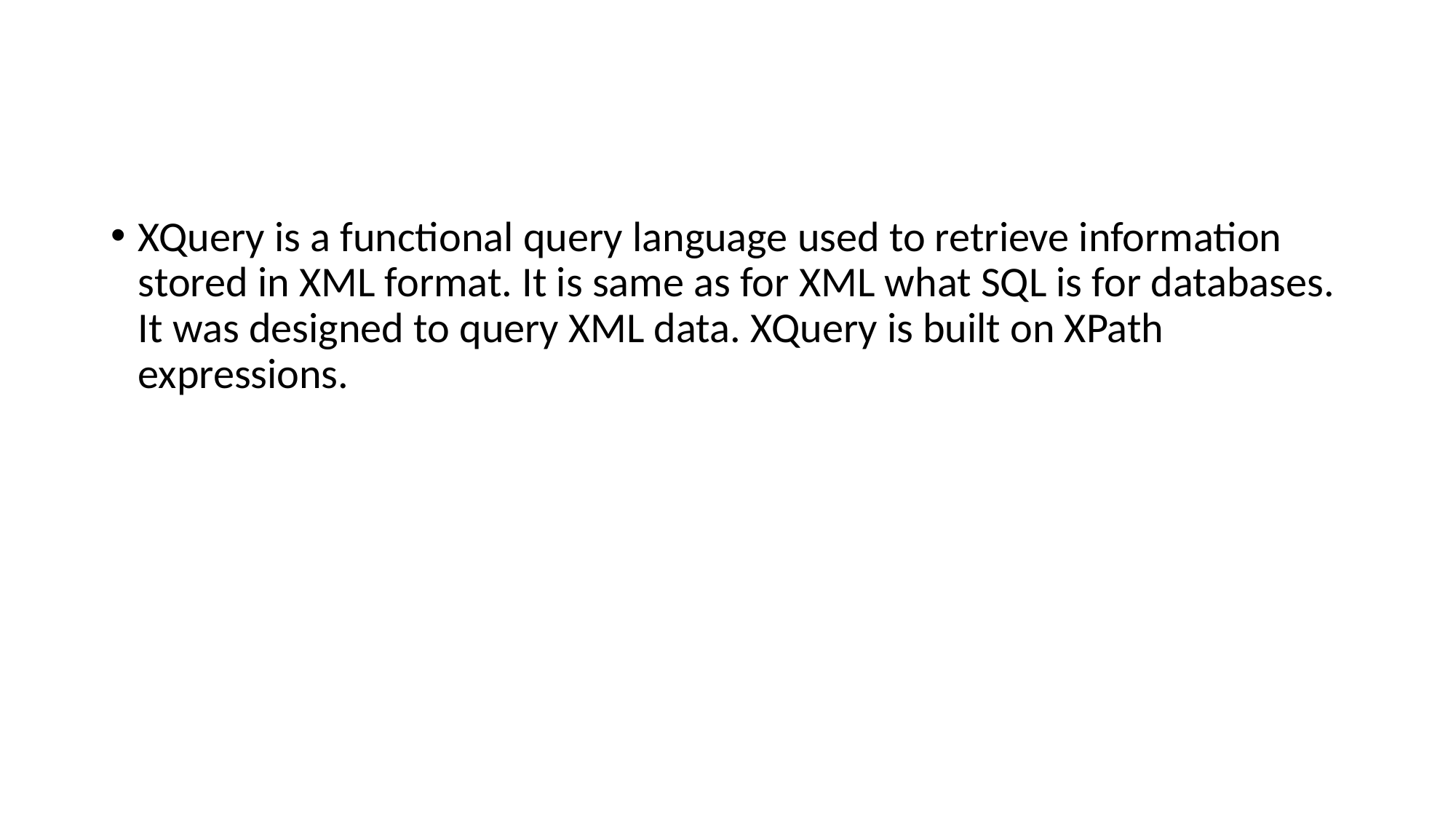

XQuery is a functional query language used to retrieve information stored in XML format. It is same as for XML what SQL is for databases. It was designed to query XML data. XQuery is built on XPath expressions.